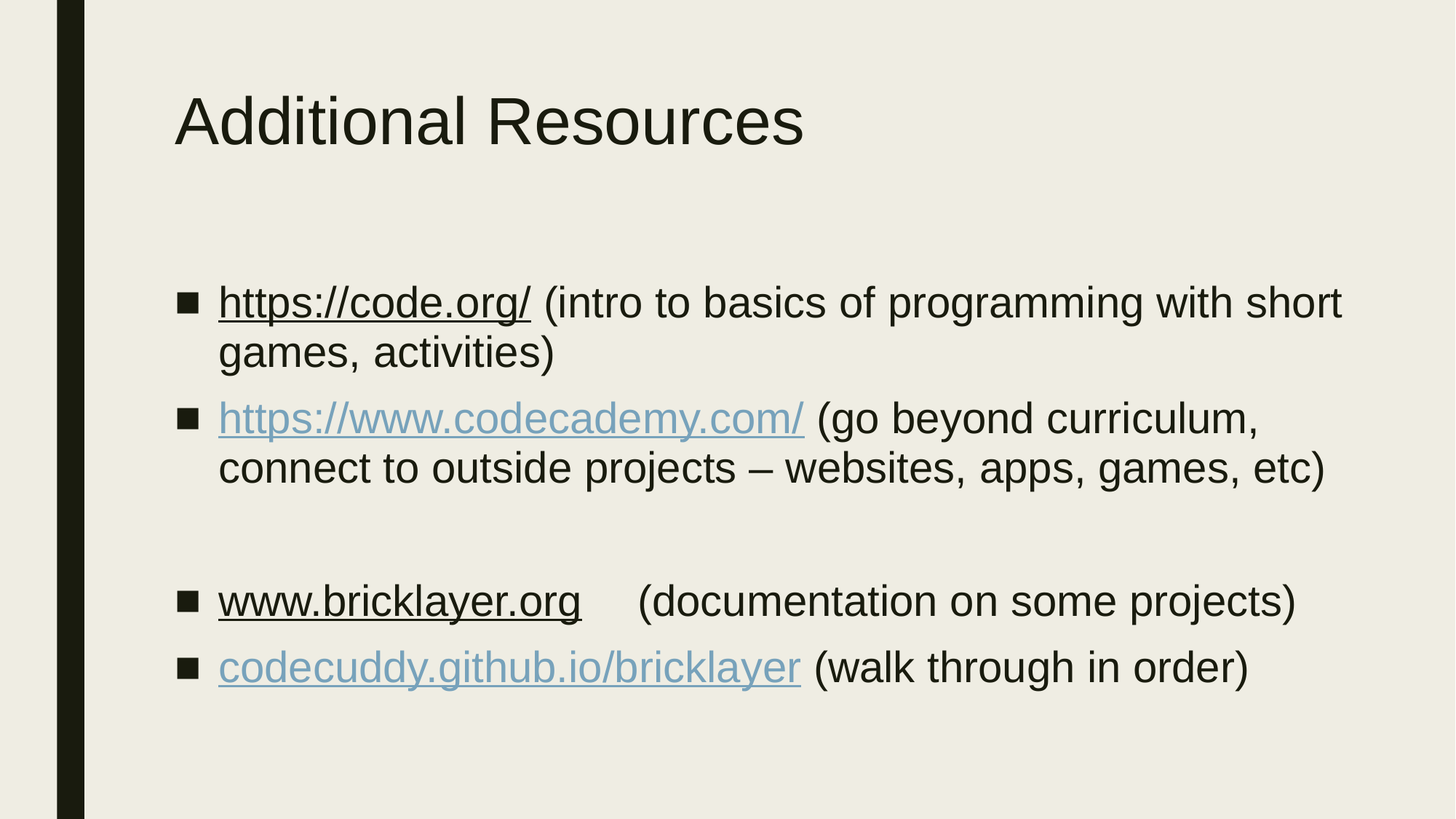

# Additional Resources
https://code.org/ (intro to basics of programming with short games, activities)
https://www.codecademy.com/ (go beyond curriculum, connect to outside projects – websites, apps, games, etc)

www.bricklayer.org	(documentation on some projects)
codecuddy.github.io/bricklayer (walk through in order)